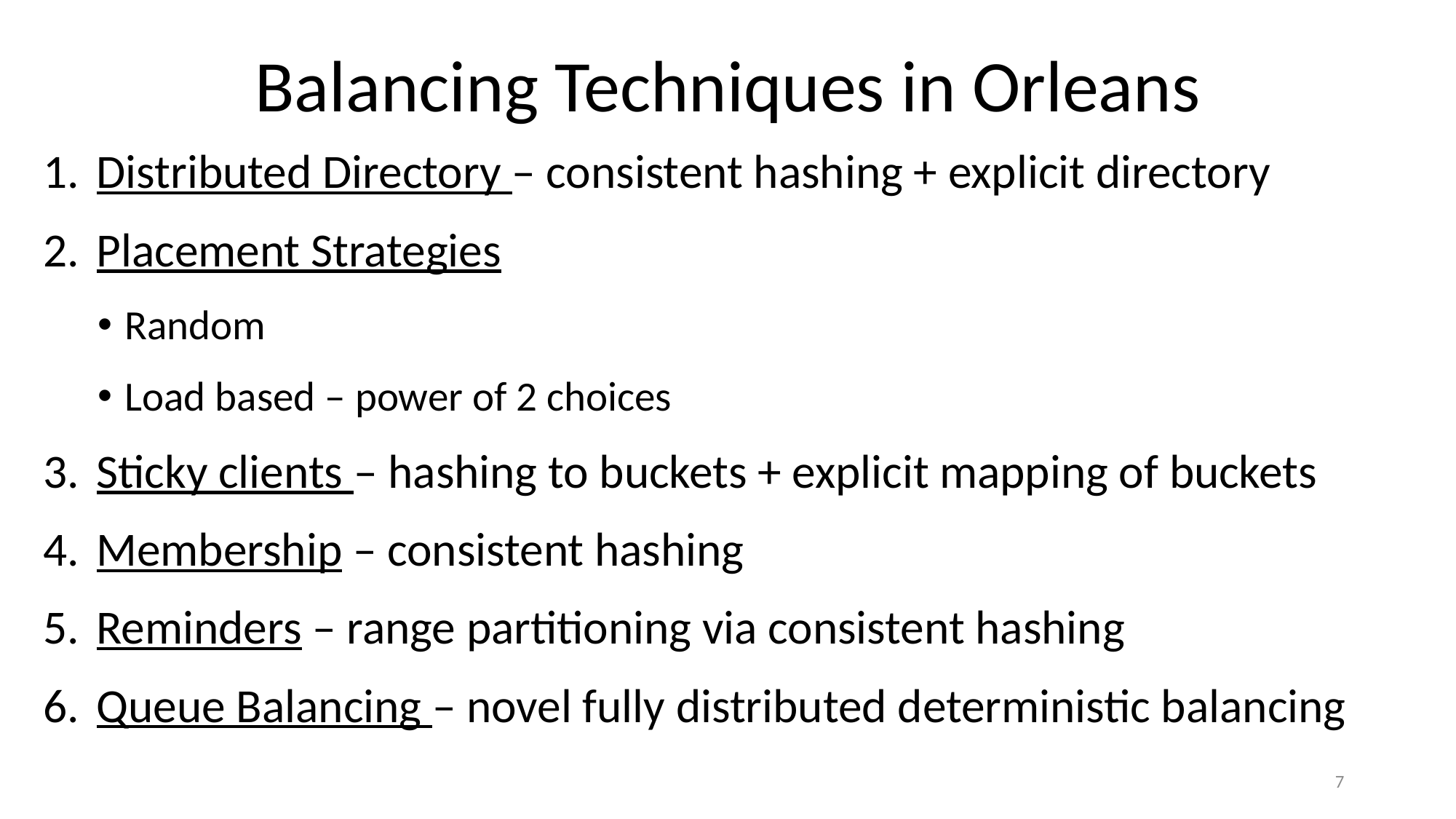

# Balancing Techniques in Orleans
Distributed Directory – consistent hashing + explicit directory
Placement Strategies
Random
Load based – power of 2 choices
Sticky clients – hashing to buckets + explicit mapping of buckets
Membership – consistent hashing
Reminders – range partitioning via consistent hashing
Queue Balancing – novel fully distributed deterministic balancing
7